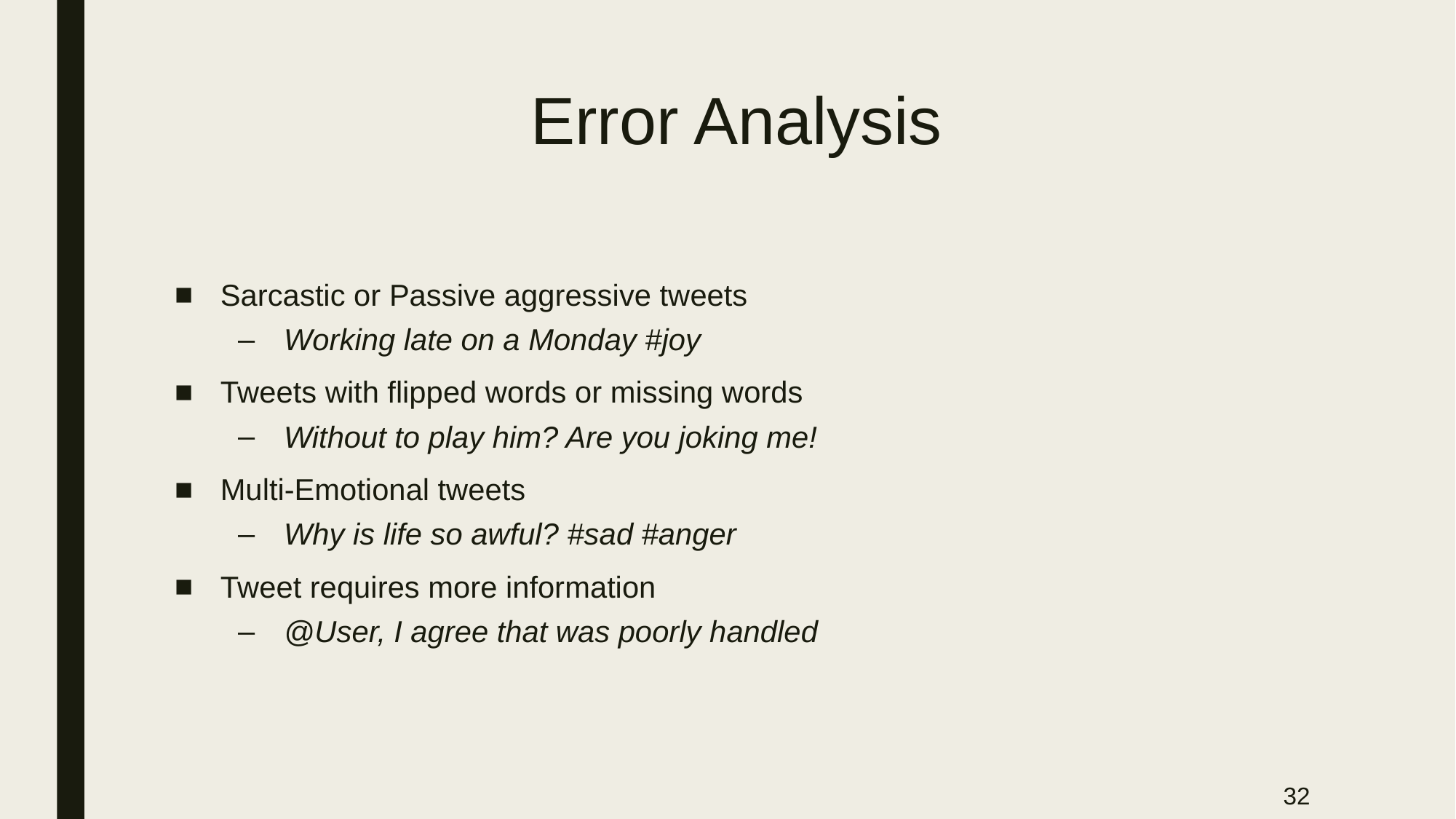

# Error Analysis
Sarcastic or Passive aggressive tweets
Working late on a Monday #joy
Tweets with flipped words or missing words
Without to play him? Are you joking me!
Multi-Emotional tweets
Why is life so awful? #sad #anger
Tweet requires more information
@User, I agree that was poorly handled
32